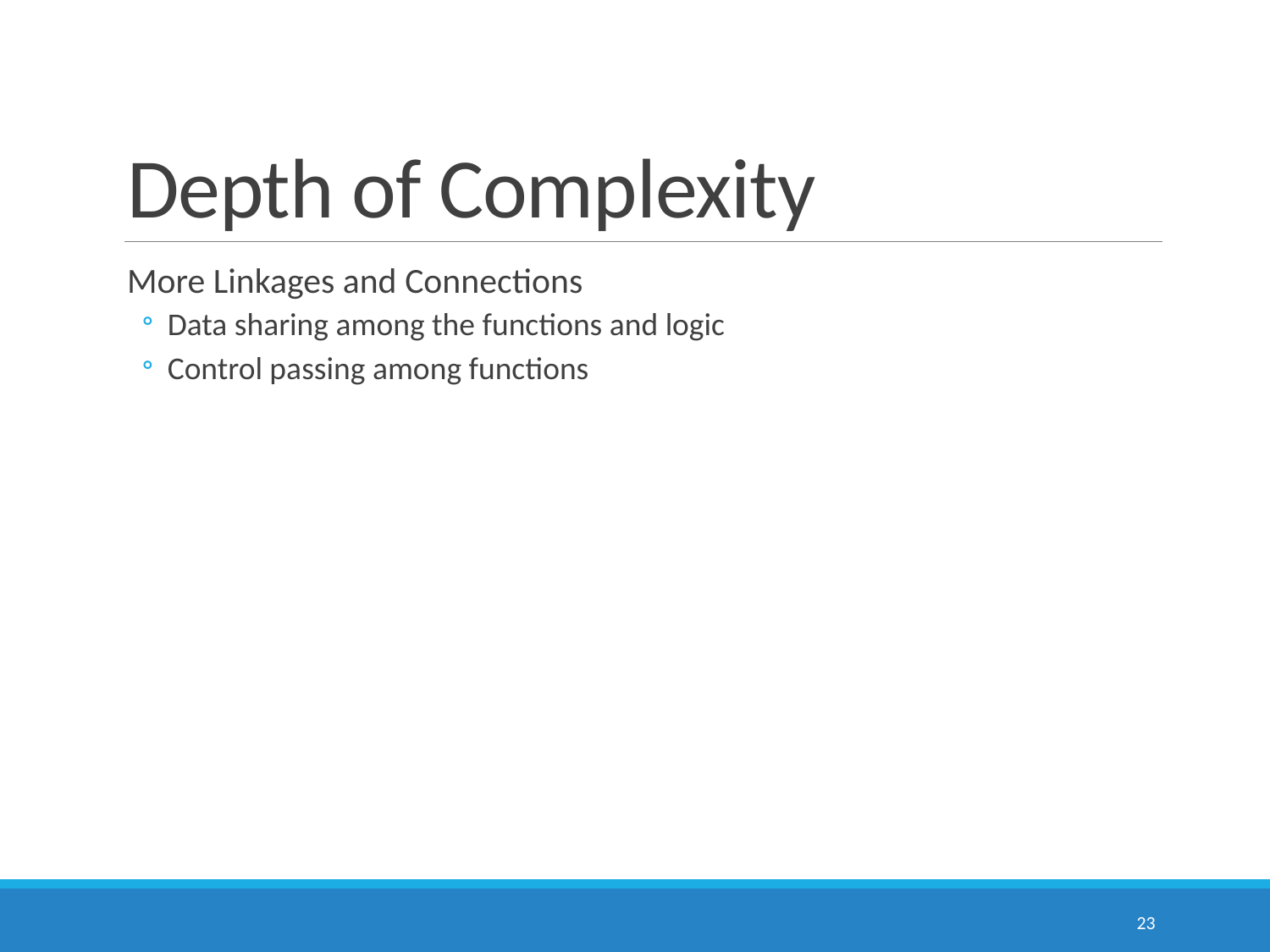

# Depth of Complexity
More Linkages and Connections
Data sharing among the functions and logic
Control passing among functions

23